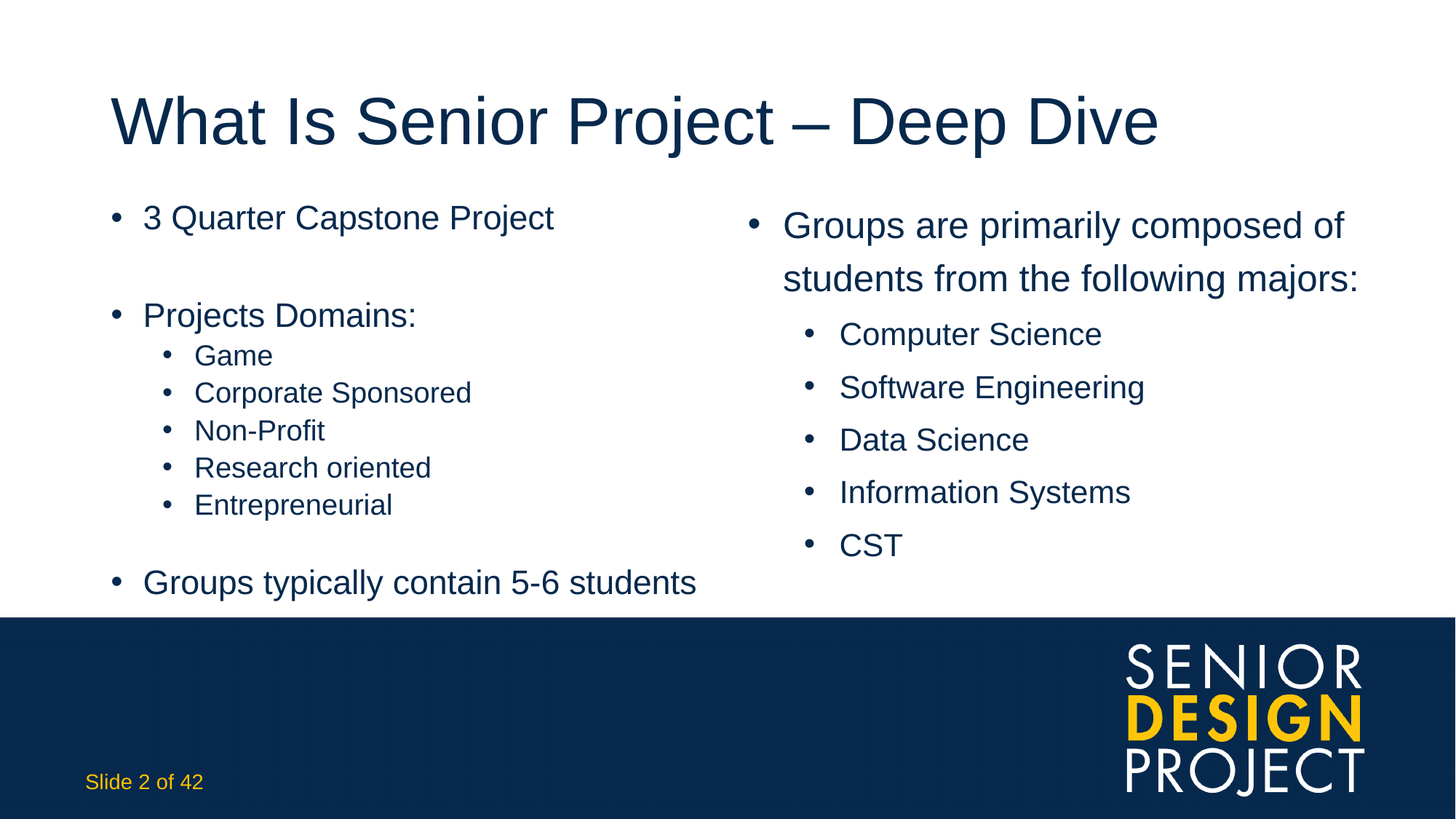

# What Is Senior Project – Deep Dive
Groups are primarily composed of students from the following majors:
Computer Science
Software Engineering
Data Science
Information Systems
CST

3 Quarter Capstone Project

Projects Domains:
Game
Corporate Sponsored
Non-Profit
Research oriented
Entrepreneurial
Groups typically contain 5-6 students

Slide 2 of 42